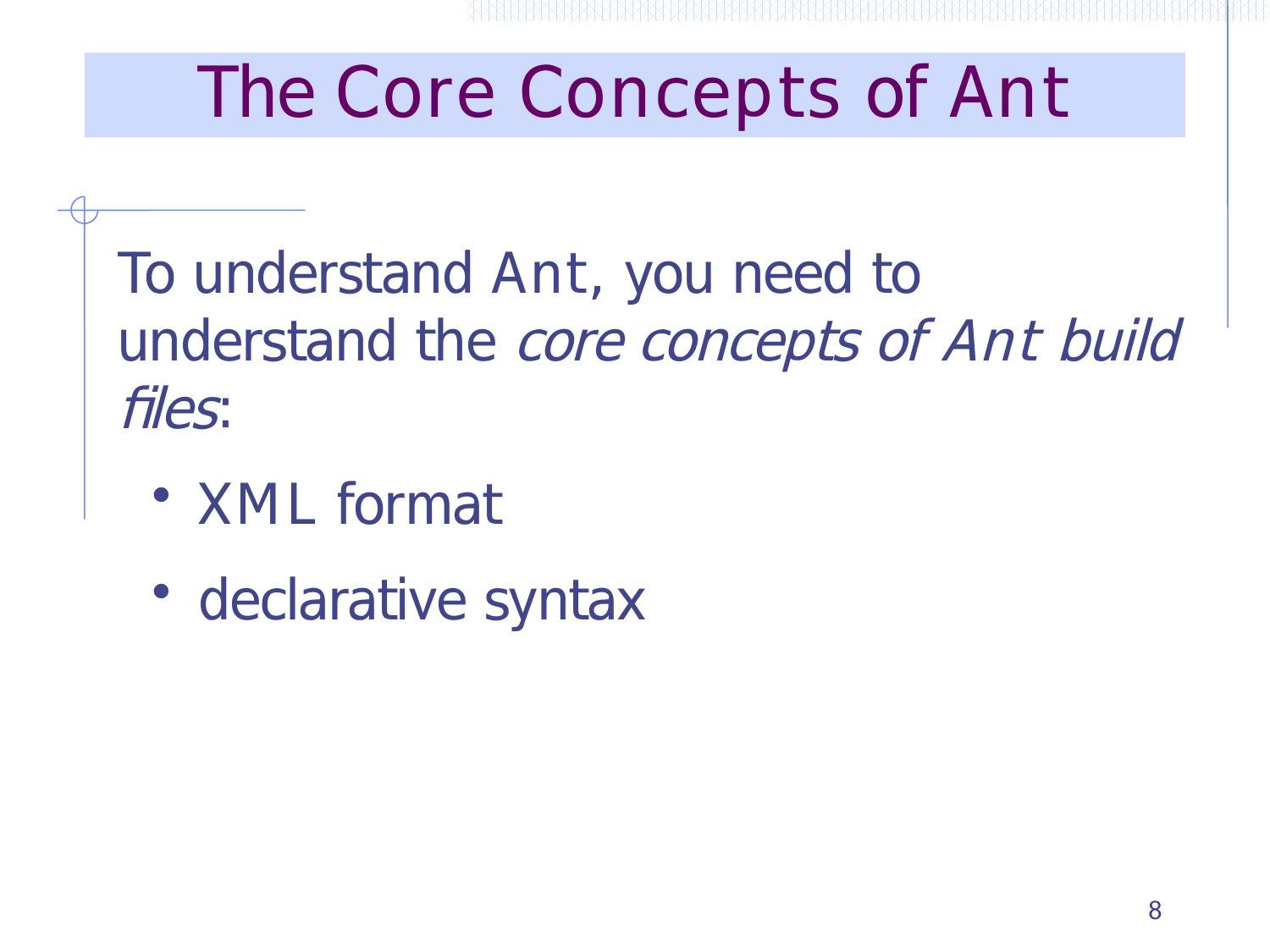

# The Core Concepts of Ant
To understand Ant, you need to understand the core concepts of Ant build files:
 XML format
 declarative syntax

8